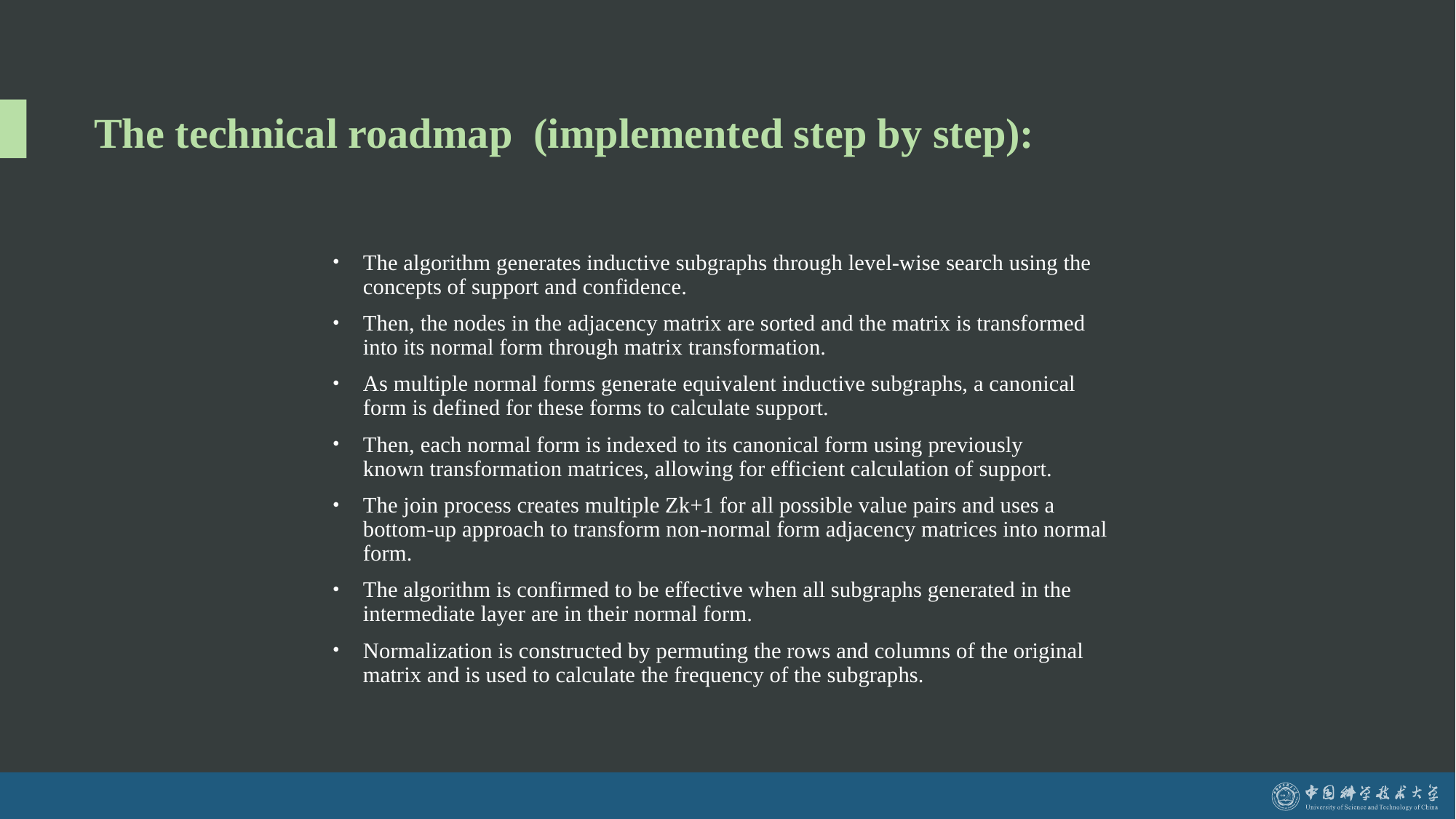

# The technical roadmap  (implemented step by step):

The algorithm generates inductive subgraphs through level-wise search using the concepts of support and confidence.
Then, the nodes in the adjacency matrix are sorted and the matrix is transformed into its normal form through matrix transformation.
As multiple normal forms generate equivalent inductive subgraphs, a canonical form is defined for these forms to calculate support.
Then, each normal form is indexed to its canonical form using previously known transformation matrices, allowing for efficient calculation of support.
The join process creates multiple Zk+1 for all possible value pairs and uses a bottom-up approach to transform non-normal form adjacency matrices into normal form.
The algorithm is confirmed to be effective when all subgraphs generated in the intermediate layer are in their normal form.
Normalization is constructed by permuting the rows and columns of the original matrix and is used to calculate the frequency of the subgraphs.